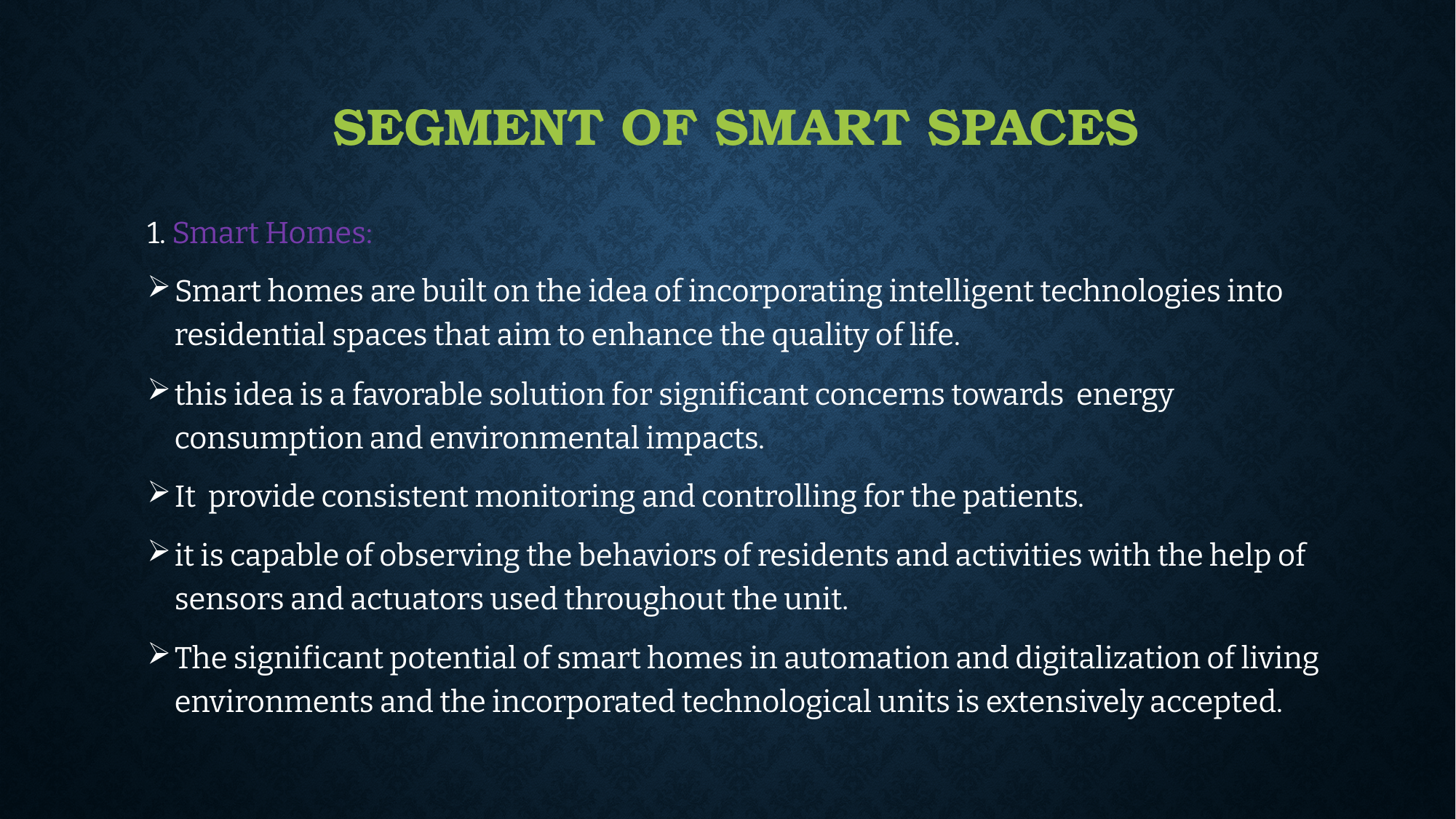

# segment of smart spaces
1. Smart Homes:
Smart homes are built on the idea of incorporating intelligent technologies into residential spaces that aim to enhance the quality of life.
this idea is a favorable solution for significant concerns towards  energy consumption and environmental impacts.
It  provide consistent monitoring and controlling for the patients.
it is capable of observing the behaviors of residents and activities with the help of sensors and actuators used throughout the unit.
The significant potential of smart homes in automation and digitalization of living environments and the incorporated technological units is extensively accepted.